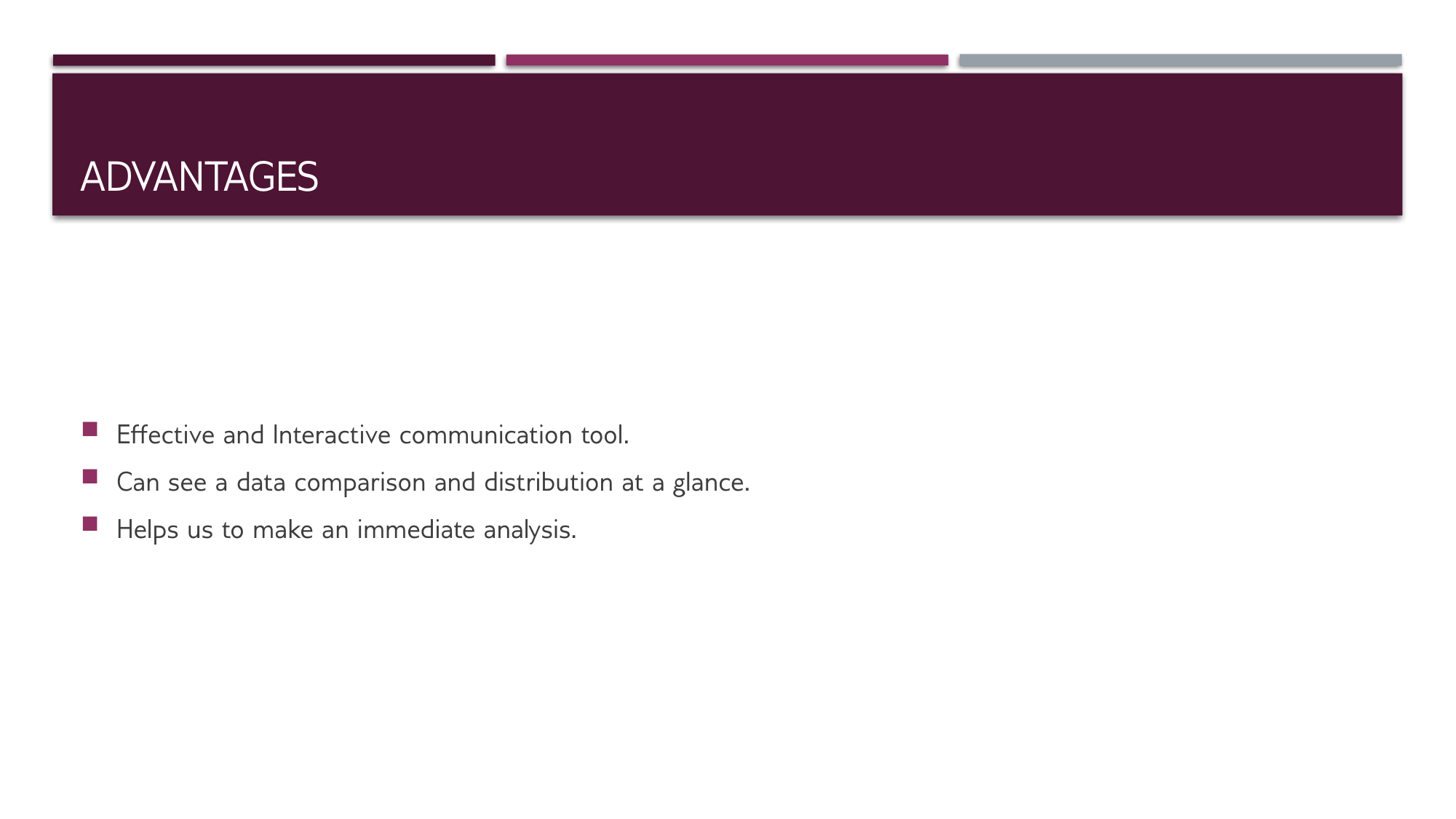

# ADVantages
Effective and Interactive communication tool.
Can see a data comparison and distribution at a glance.
Helps us to make an immediate analysis.